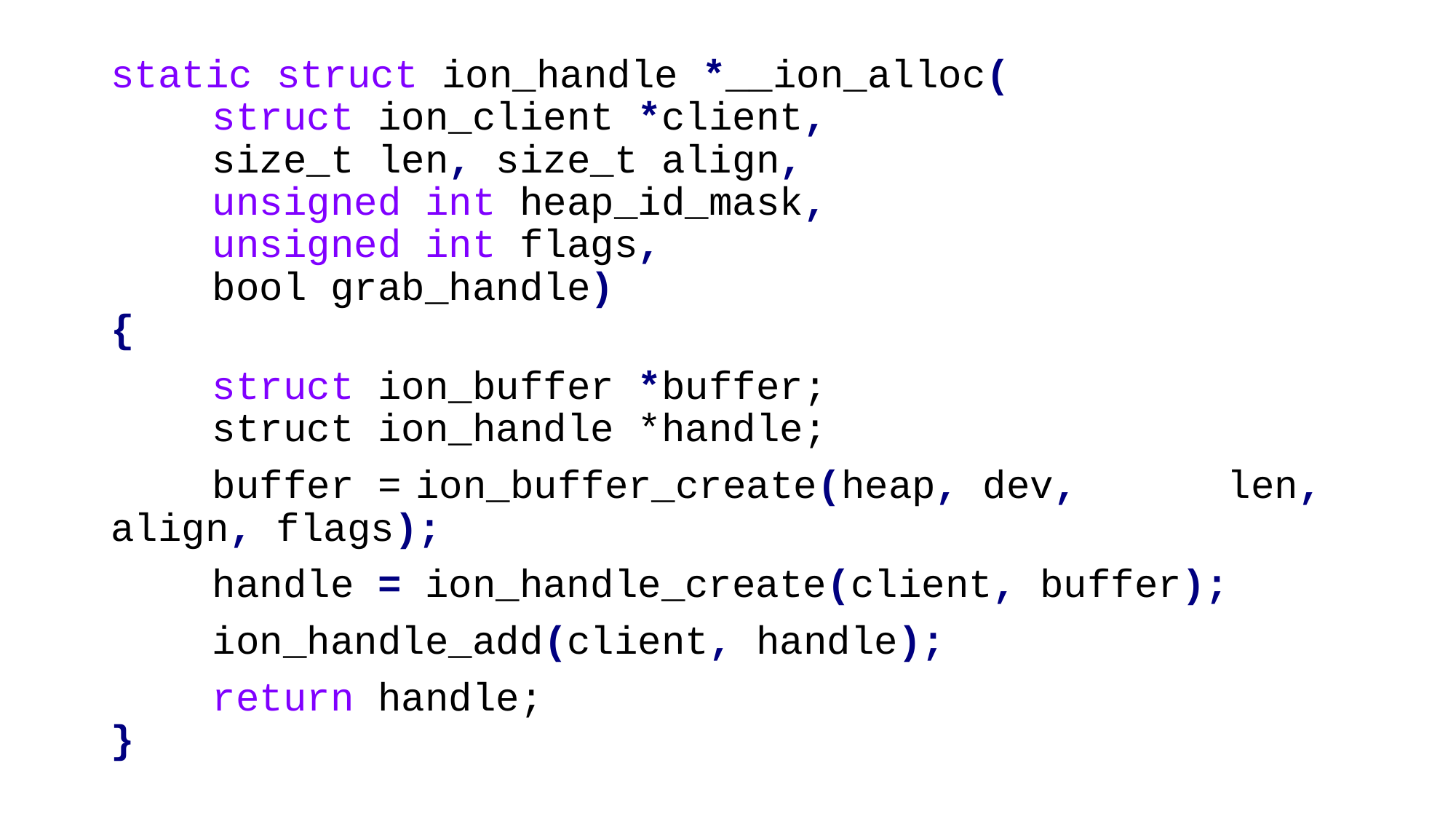

static struct ion_handle *__ion_alloc(
		struct ion_client *client,
		size_t len, size_t align,
		unsigned int heap_id_mask,
		unsigned int flags,
		bool grab_handle)
{
	struct ion_buffer *buffer;
	struct ion_handle *handle;
	buffer =	ion_buffer_create(heap, dev, 							len, align, flags);
	handle = ion_handle_create(client, buffer);
	ion_handle_add(client, handle);
	return handle;
}